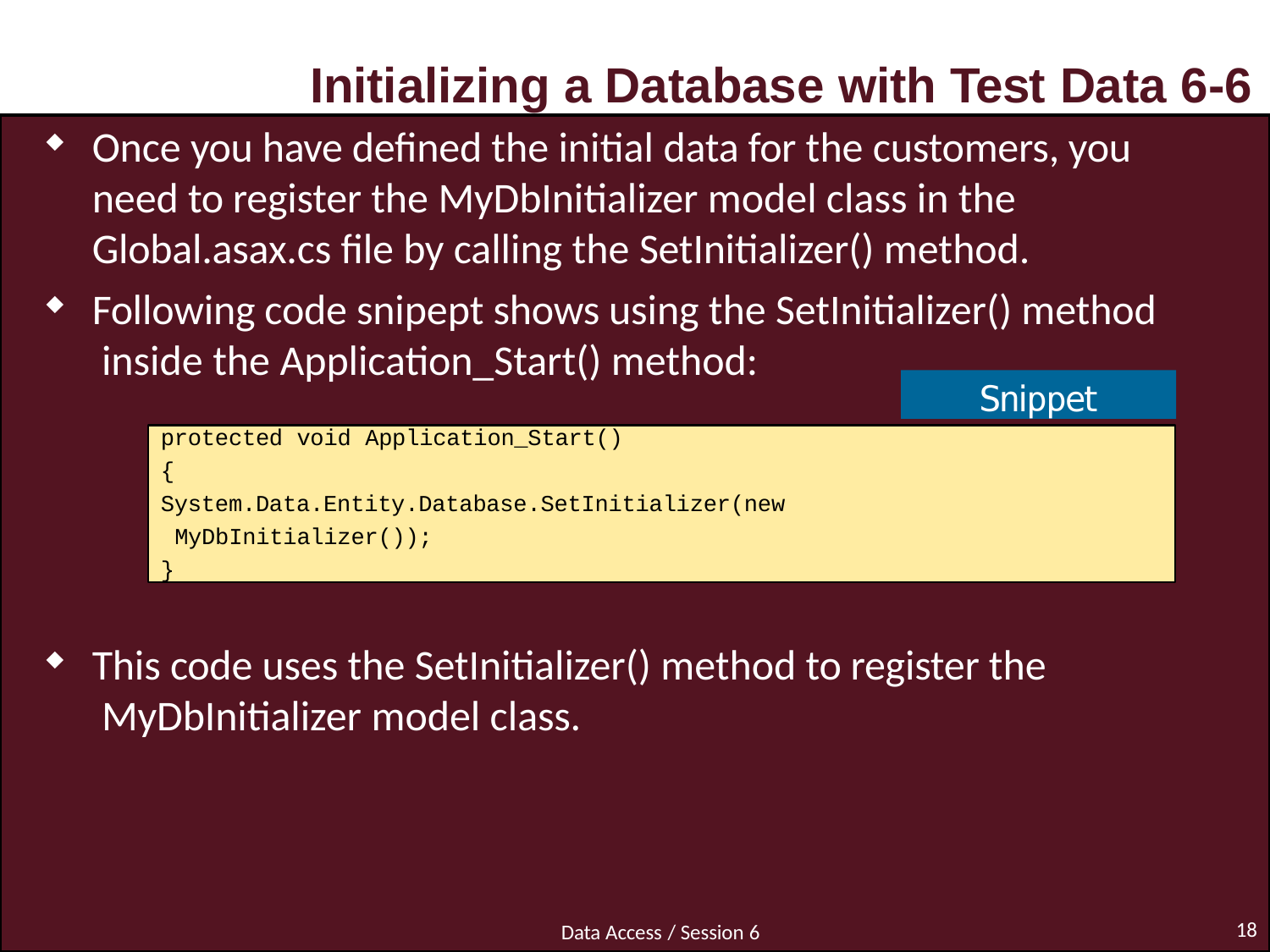

# Initializing a Database with Test Data 6-6
Once you have defined the initial data for the customers, you  need to register the MyDbInitializer model class in the  Global.asax.cs file by calling the SetInitializer() method.
Following code snipept shows using the SetInitializer() method  inside the Application_Start() method:
Snippet
protected void Application_Start()
{
System.Data.Entity.Database.SetInitializer(new  MyDbInitializer());
}
This code uses the SetInitializer() method to register the  MyDbInitializer model class.
18
Data Access / Session 6